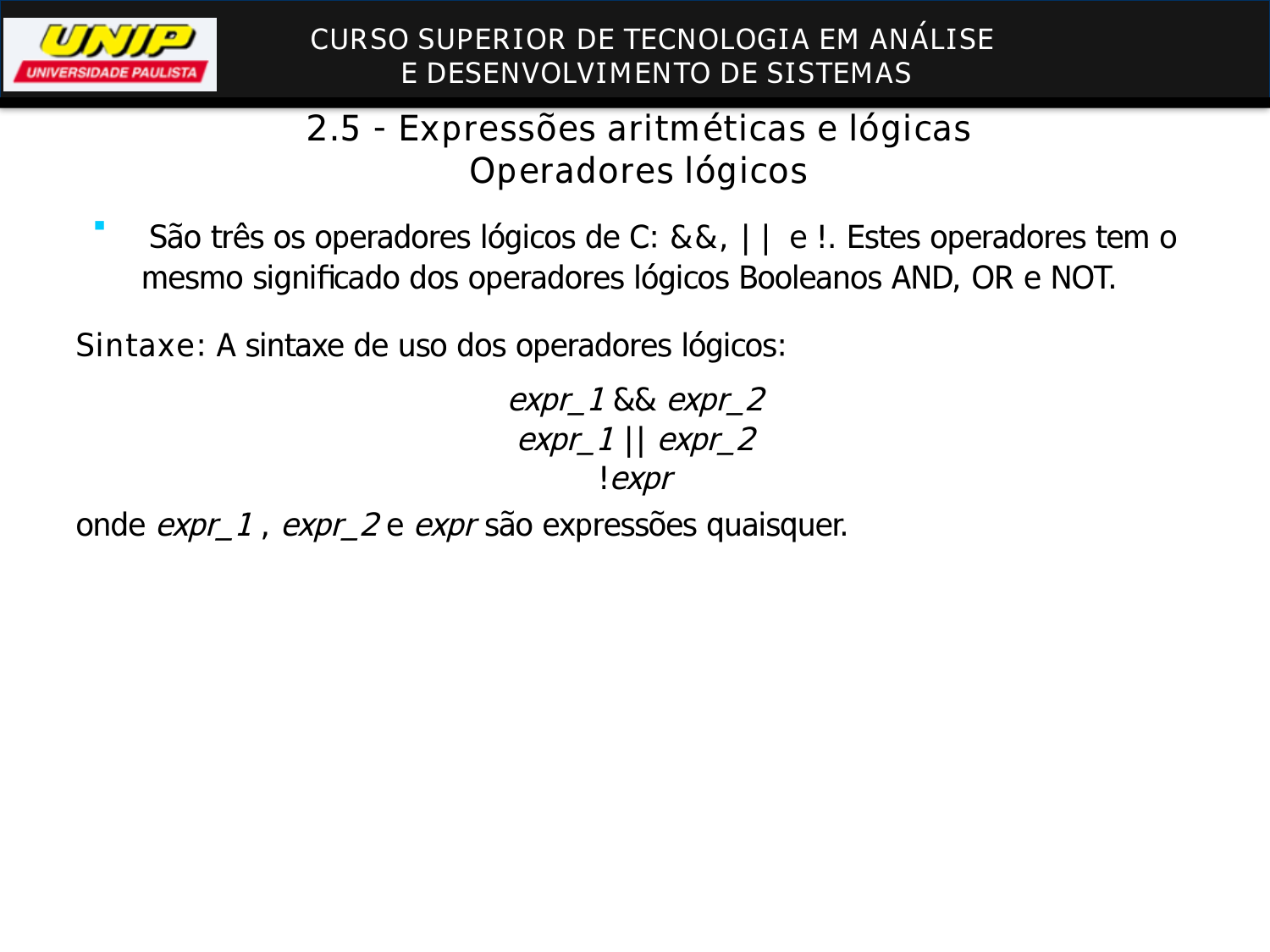

# 2.5 - Expressões aritméticas e lógicas Operadores lógicos
   São três os operadores lógicos de C: &&, || e !. Estes operadores tem o mesmo significado dos operadores lógicos Booleanos AND, OR e NOT.
Sintaxe: A sintaxe de uso dos operadores lógicos:
expr_1 && expr_2
expr_1 || expr_2
!expr
onde expr_1 , expr_2 e expr são expressões quaisquer.